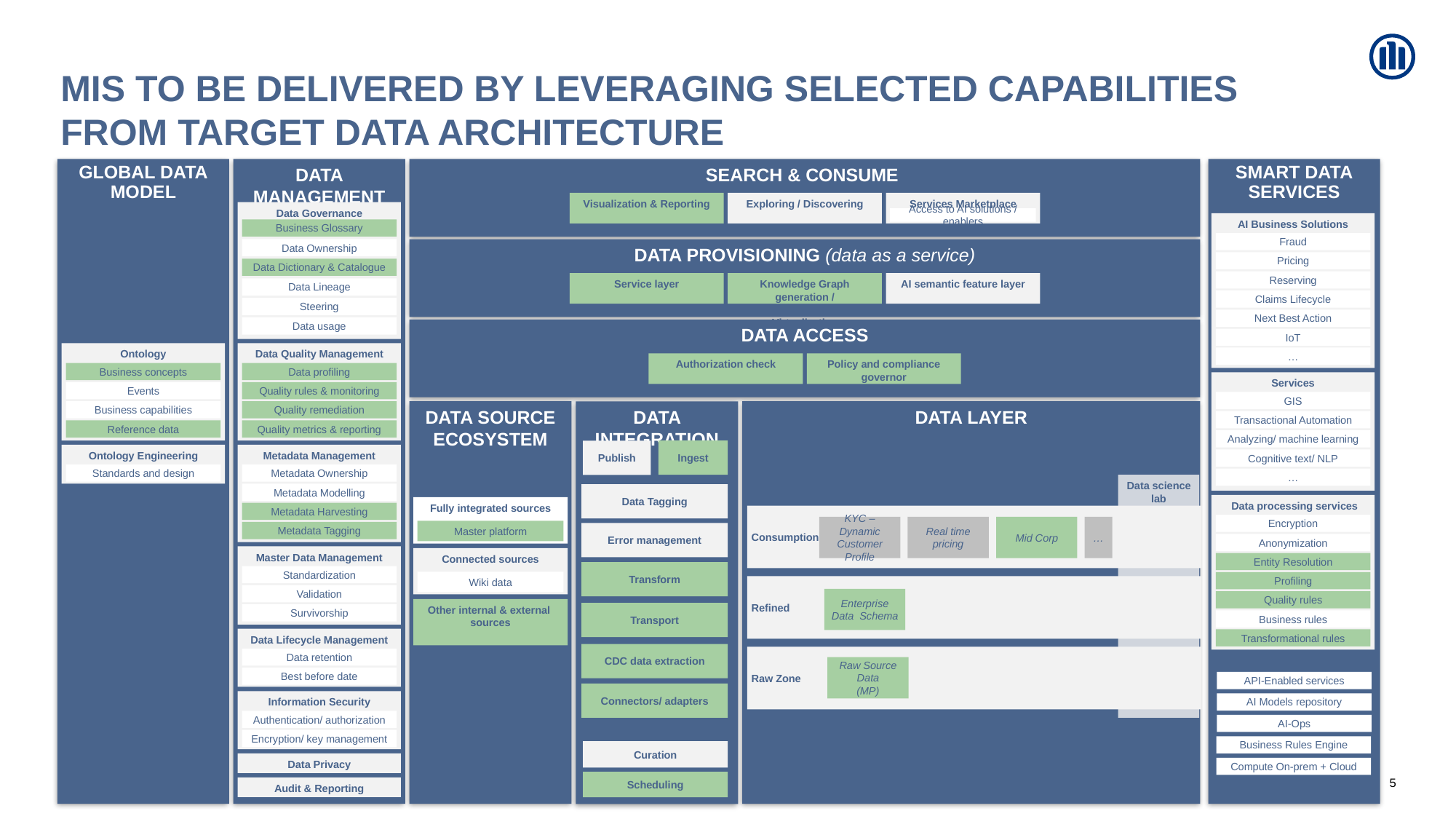

# MIS TO BE DELIVERED BY LEVERAGING SELECTED CAPABILITIES FROM TARGET DATA ARCHITECTURE
GLOBAL DATA MODEL
DATA MANAGEMENT
SMART DATA
SERVICES
SEARCH & CONSUME
Visualization & Reporting
Exploring / Discovering
Services Marketplace
Data Governance
Access to AI solutions / enablers
AI Business Solutions
Fraud
Pricing
Reserving
Claims Lifecycle
Next Best Action
IoT
…
Business Glossary
Data Ownership
DATA PROVISIONING (data as a service)
Data Dictionary & Catalogue
Service layer
Knowledge Graph generation /
Semantic layer/ Virtualization
AI semantic feature layer
Data Lineage
Steering
Data usage
DATA ACCESS
Ontology
Data Quality Management
Authorization check
Policy and compliance governor
Business concepts
Data profiling
Services
GIS
Transactional Automation
Analyzing/ machine learning
Cognitive text/ NLP
…
Events
Quality rules & monitoring
Business capabilities
Quality remediation
DATA LAYER
DATA SOURCE ECOSYSTEM
DATA INTEGRATION
Reference data
Quality metrics & reporting
Ingest
Publish
Ontology Engineering
Metadata Management
Standards and design
Metadata Ownership
Data science lab
Consumption
KYC – Dynamic Customer Profile
Real time pricing
Mid Corp
…
Refined
Raw Zone
Metadata Modelling
Data Tagging
 Data processing services
Fully integrated sources
Metadata Harvesting
Encryption
Master platform
Metadata Tagging
Error management
Anonymization
Master Data Management
Connected sources
Wiki data
Entity Resolution
Transform
Standardization
Profiling
Validation
Enterprise Data  Schema
Quality rules
Other internal & external  sources
Transport
Survivorship
Business rules
Data Lifecycle Management
Transformational rules
CDC data extraction
Data retention
Raw Source Data
(MP)
Best before date
API-Enabled services
Connectors/ adapters
Information Security
AI Models repository
Authentication/ authorization
AI-Ops
Encryption/ key management
Business Rules Engine
Curation
Data Privacy
Compute On-prem + Cloud
Scheduling
5
Audit & Reporting